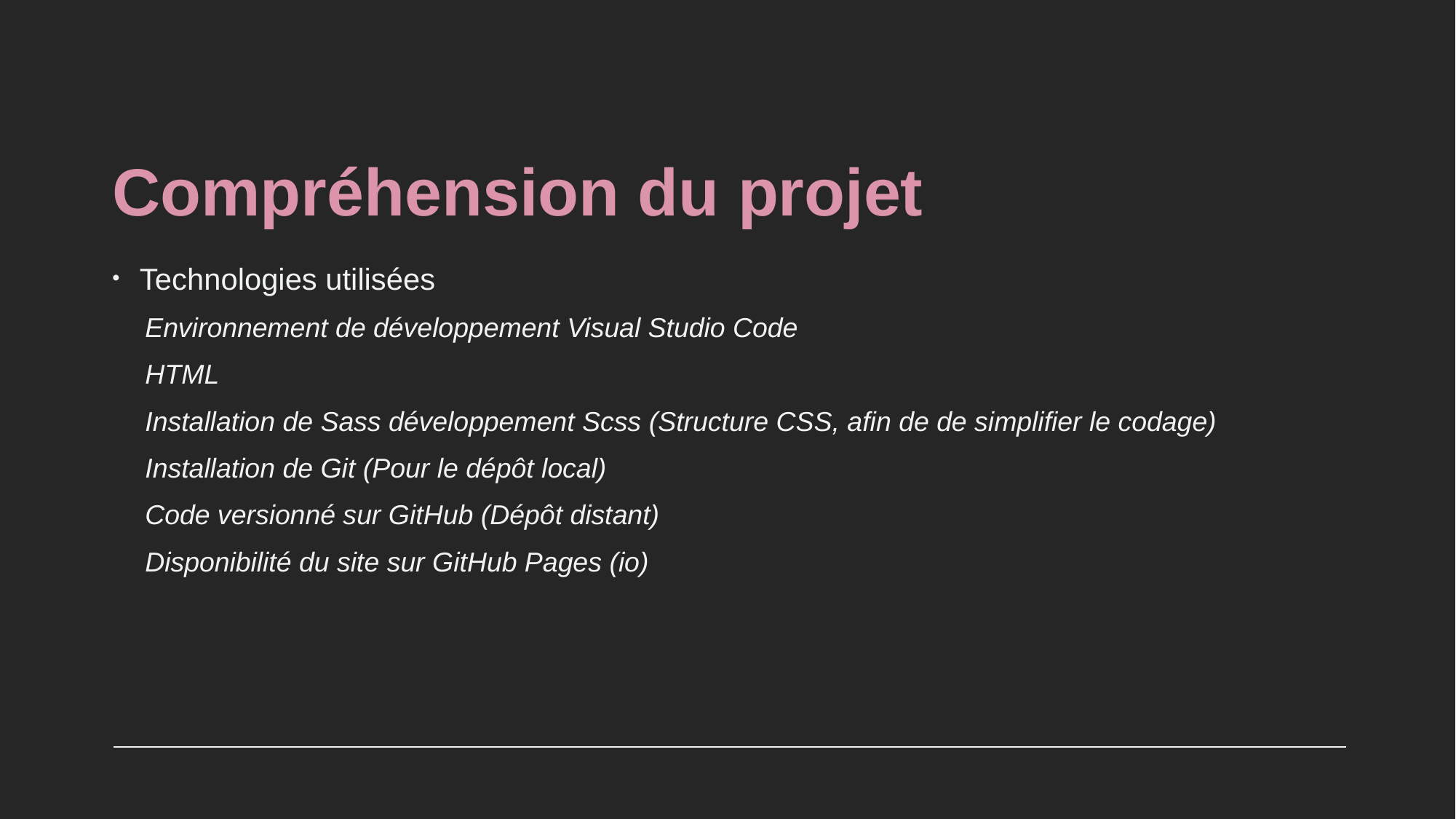

# Compréhension du projet
Technologies utilisées
Environnement de développement Visual Studio Code
HTML
Installation de Sass développement Scss (Structure CSS, afin de de simplifier le codage)
Installation de Git (Pour le dépôt local)
Code versionné sur GitHub (Dépôt distant)
Disponibilité du site sur GitHub Pages (io)